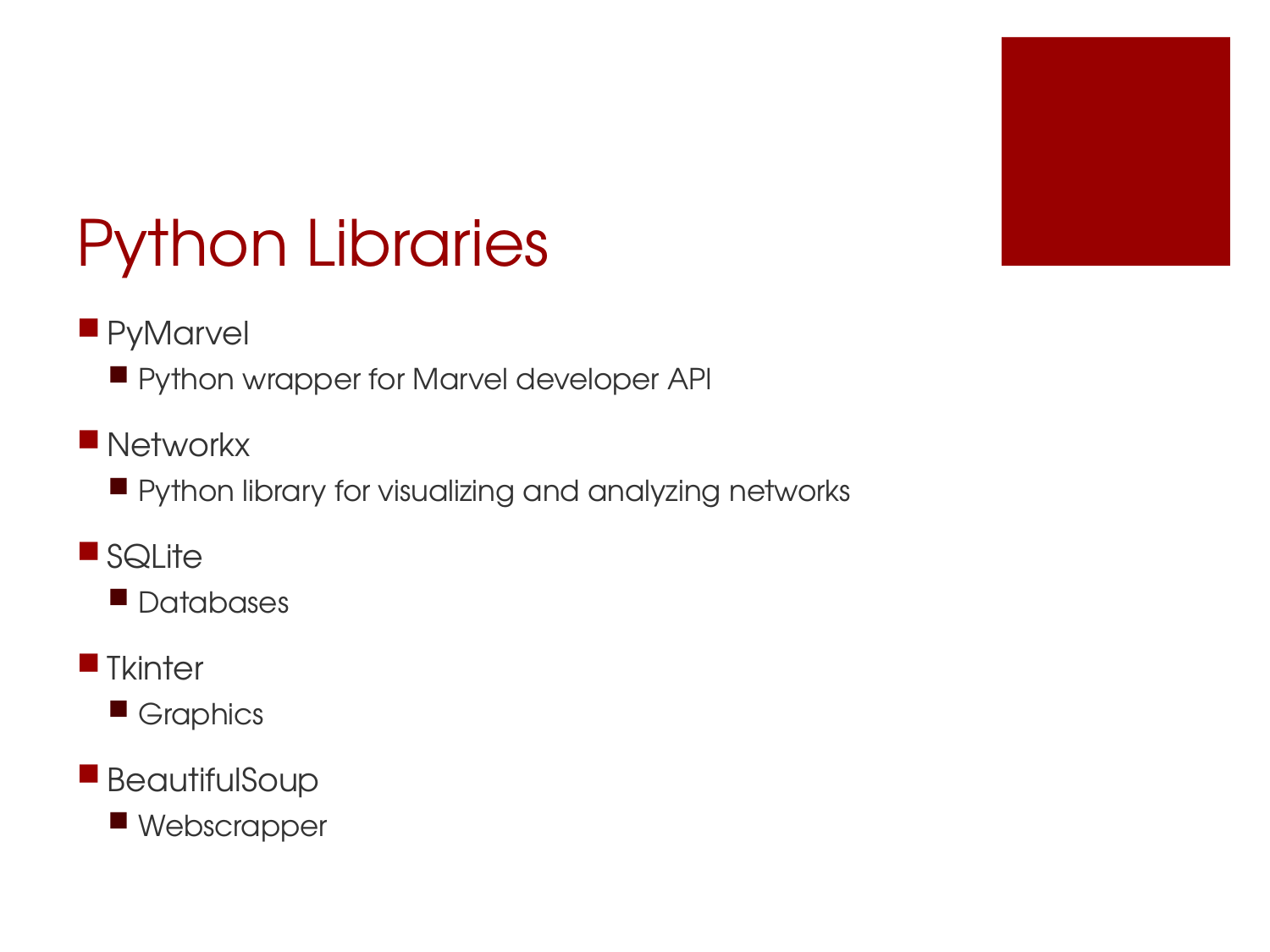

# Python Libraries
PyMarvel
Python wrapper for Marvel developer API
Networkx
Python library for visualizing and analyzing networks
SQLite
Databases
Tkinter
Graphics
BeautifulSoup
Webscrapper